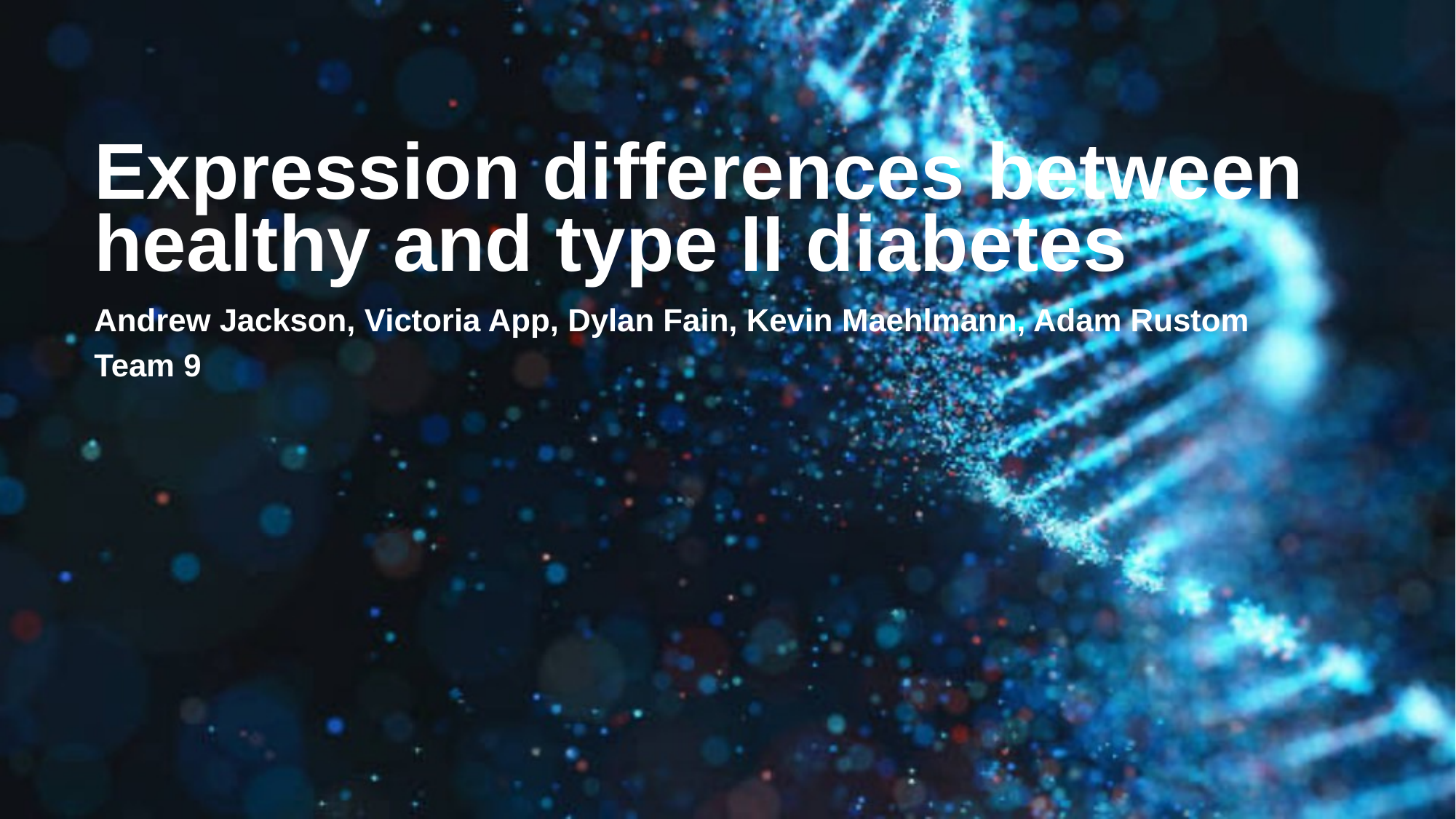

# Expression differences between healthy and type II diabetes
Andrew Jackson, Victoria App, Dylan Fain, Kevin Maehlmann, Adam Rustom
Team 9
1